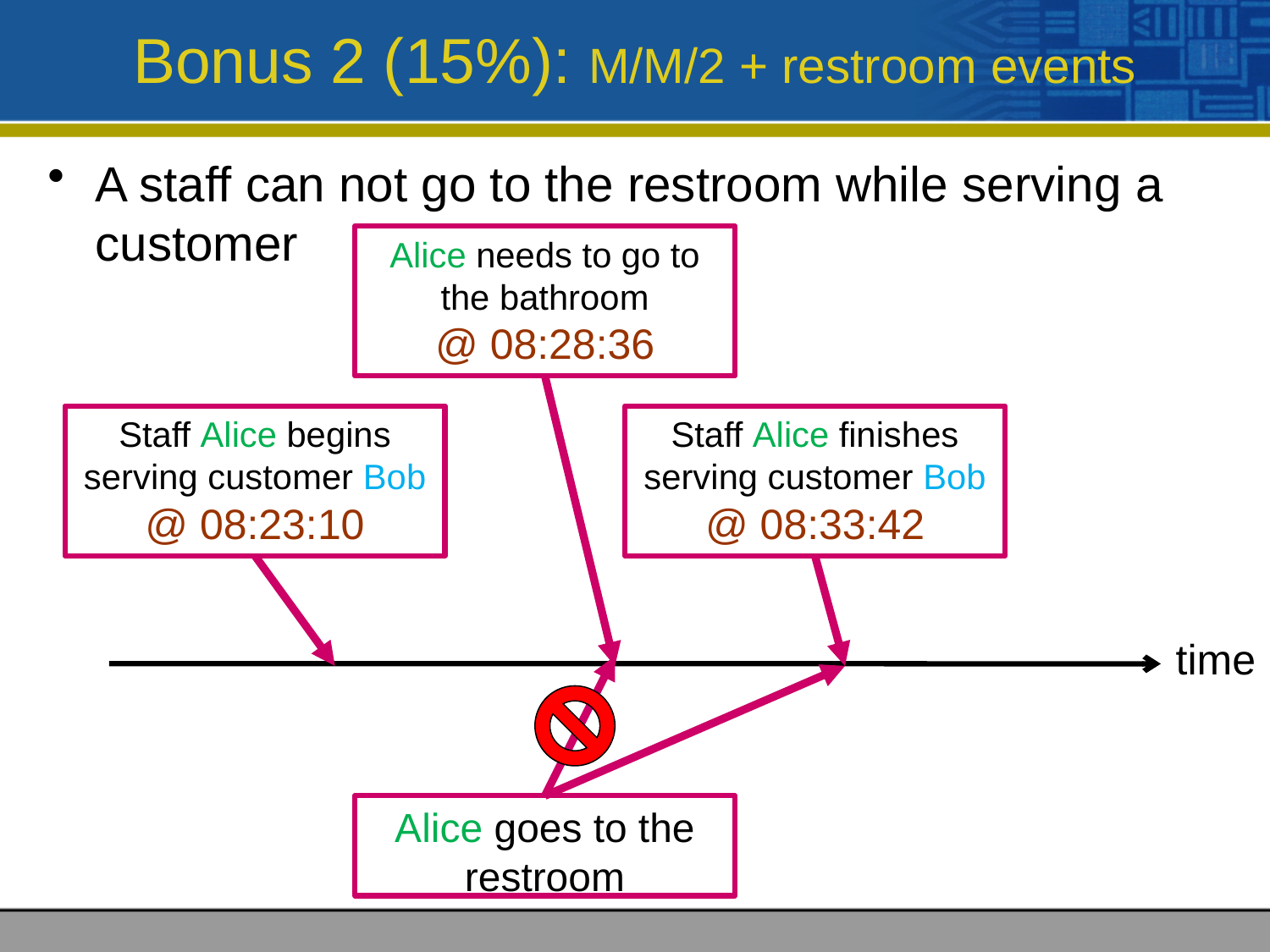

# Bonus 2 (15%): M/M/2 + restroom events
A staff can not go to the restroom while serving a customer

Alice needs to go to the bathroom
@ 08:28:36
Staff Alice begins serving customer Bob
@ 08:23:10
Staff Alice finishes serving customer Bob
@ 08:33:42
time
Alice goes to the restroom